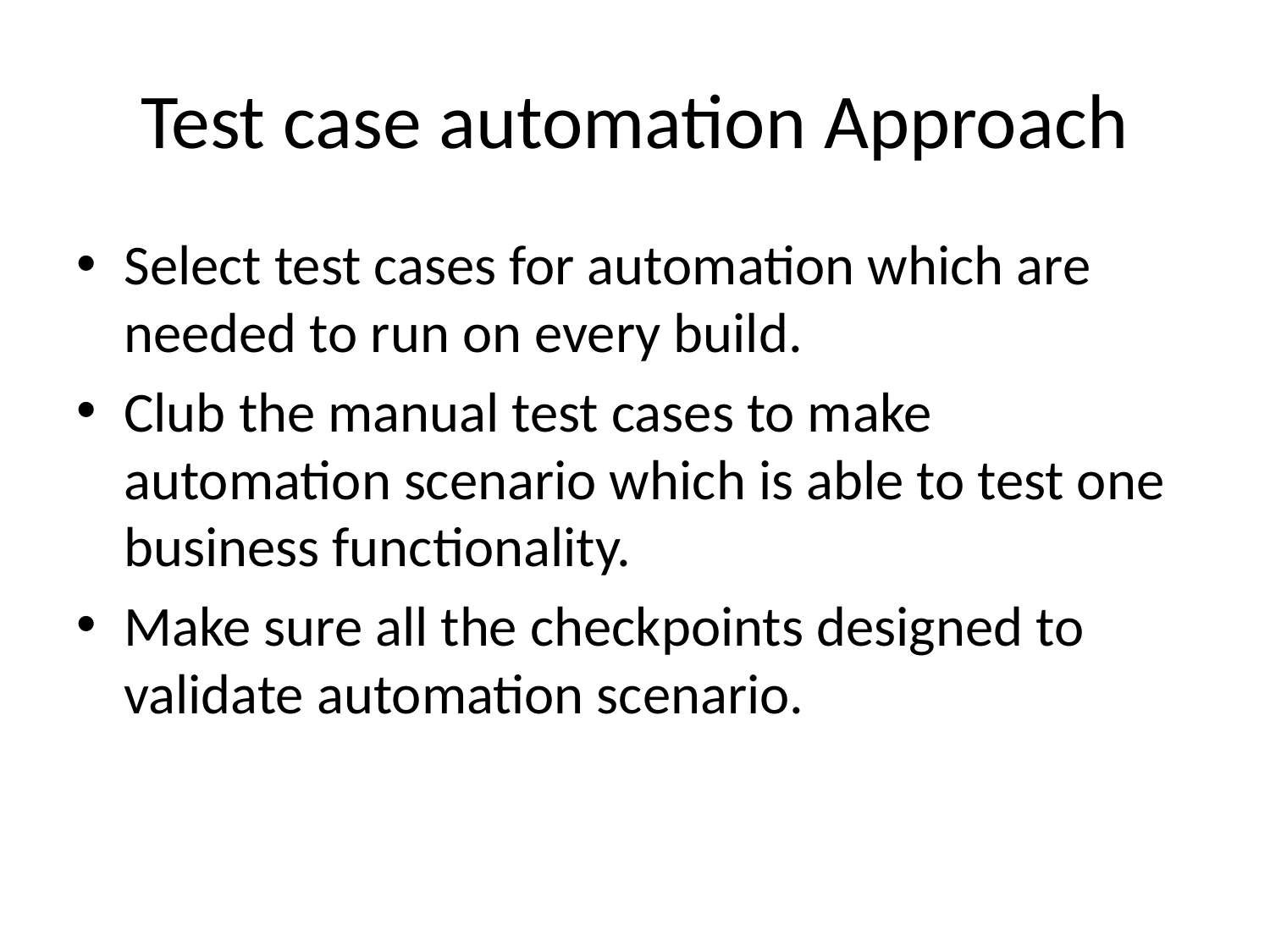

# Test case automation Approach
Select test cases for automation which are needed to run on every build.
Club the manual test cases to make automation scenario which is able to test one business functionality.
Make sure all the checkpoints designed to validate automation scenario.